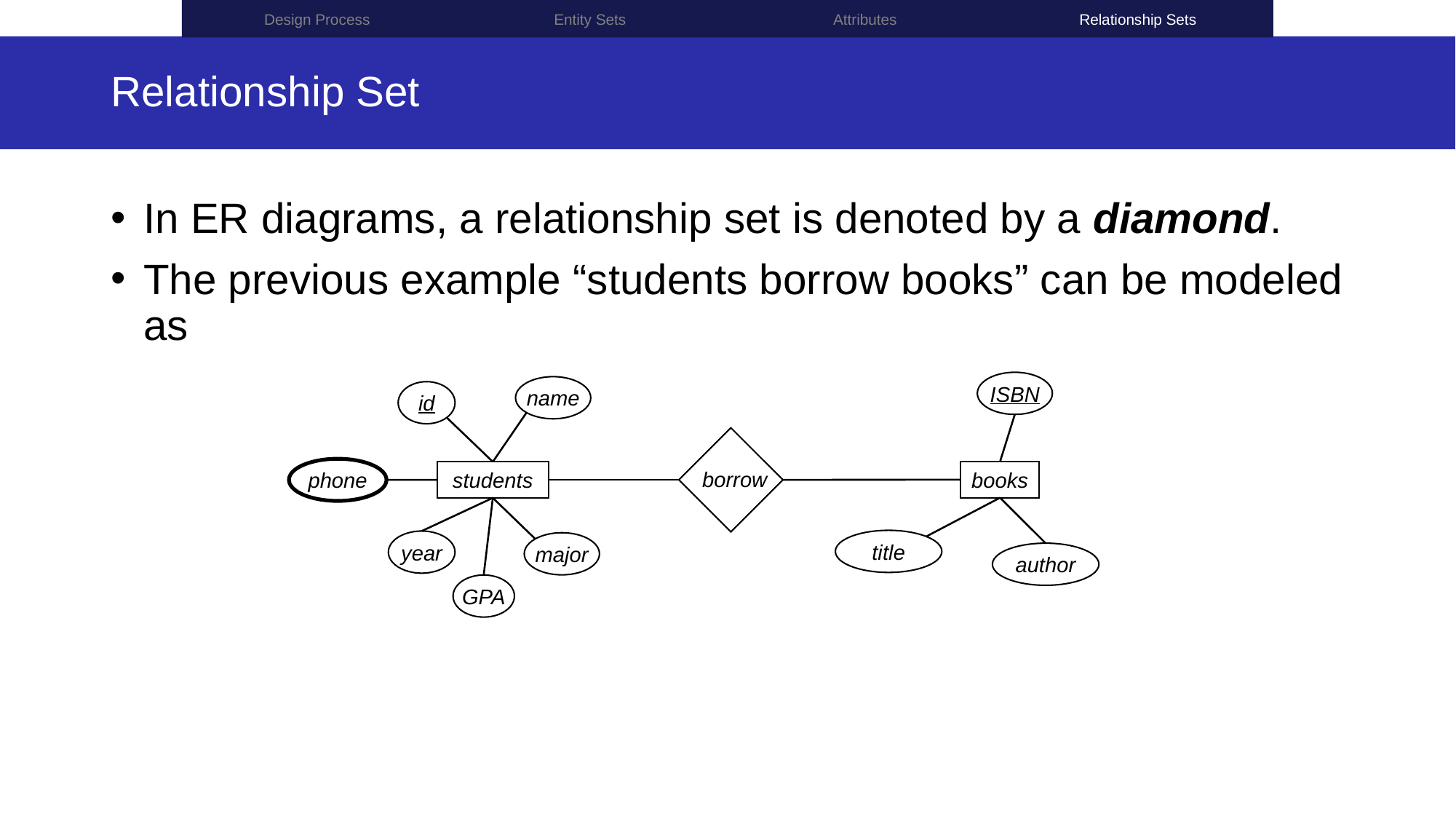

Design Process
Entity Sets
Attributes
Relationship Sets
# Relationship Set
In ER diagrams, a relationship set is denoted by a diamond.
The previous example “students borrow books” can be modeled as
ISBN
books
title
author
name
id
phone
students
year
major
GPA

borrow